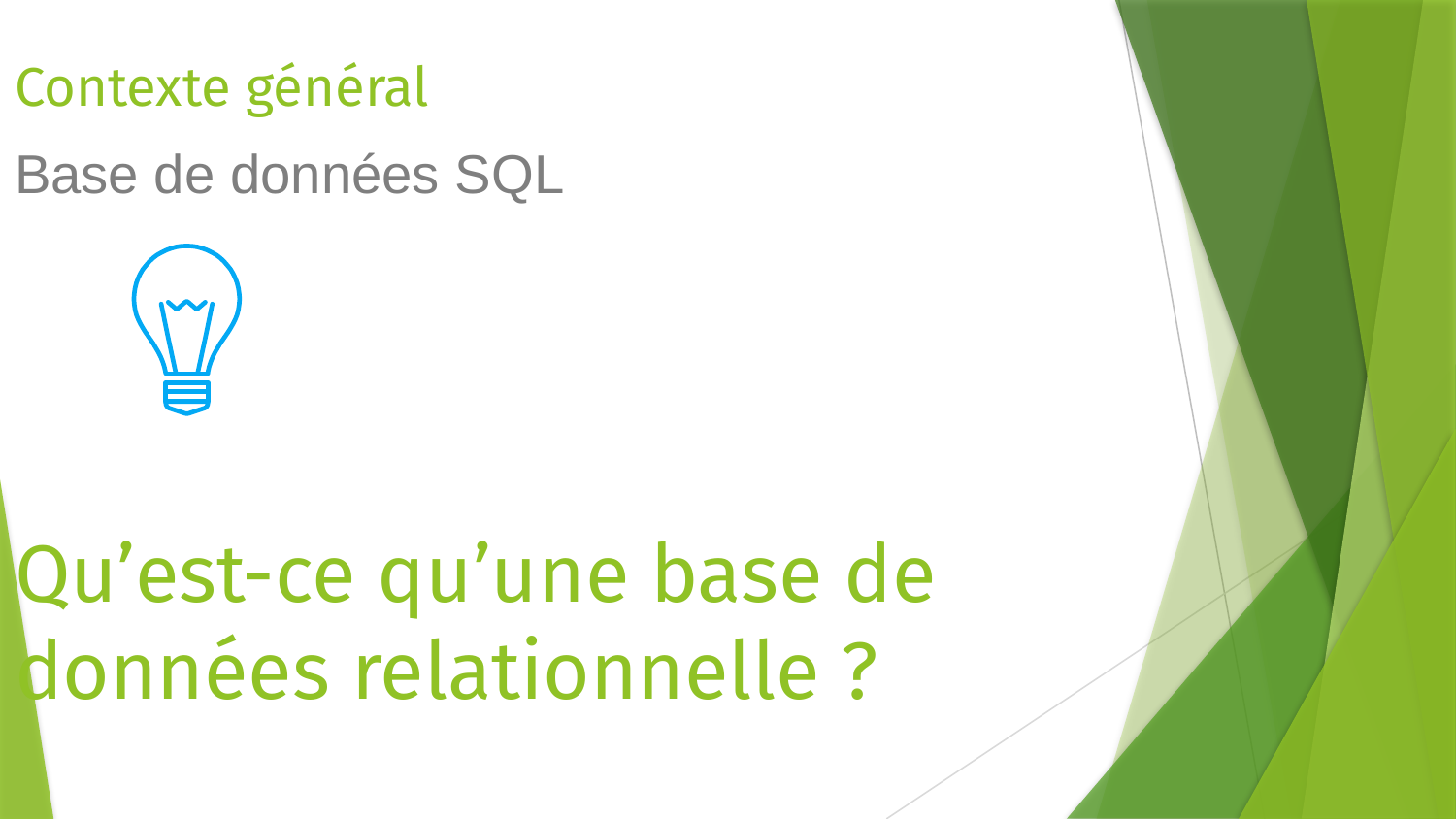

Contexte général
Base de données SQL

Qu’est-ce qu’une base de données relationnelle ?